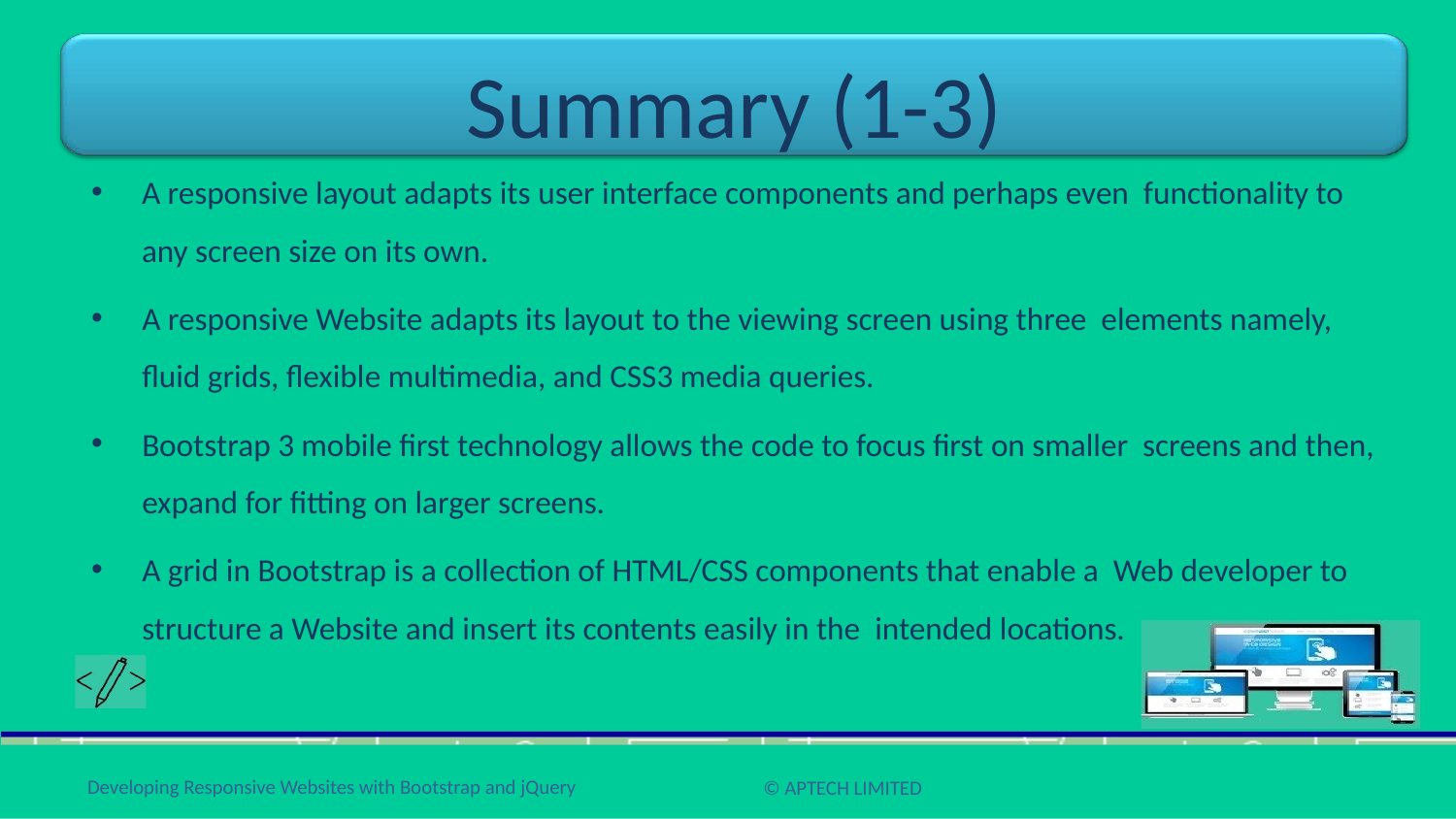

# Summary (1-3)
A responsive layout adapts its user interface components and perhaps even  functionality to any screen size on its own.
A responsive Website adapts its layout to the viewing screen using three  elements namely, fluid grids, flexible multimedia, and CSS3 media queries.
Bootstrap 3 mobile first technology allows the code to focus first on smaller  screens and then, expand for fitting on larger screens.
A grid in Bootstrap is a collection of HTML/CSS components that enable a  Web developer to structure a Website and insert its contents easily in the  intended locations.
Developing Responsive Websites with Bootstrap and jQuery
© APTECH LIMITED